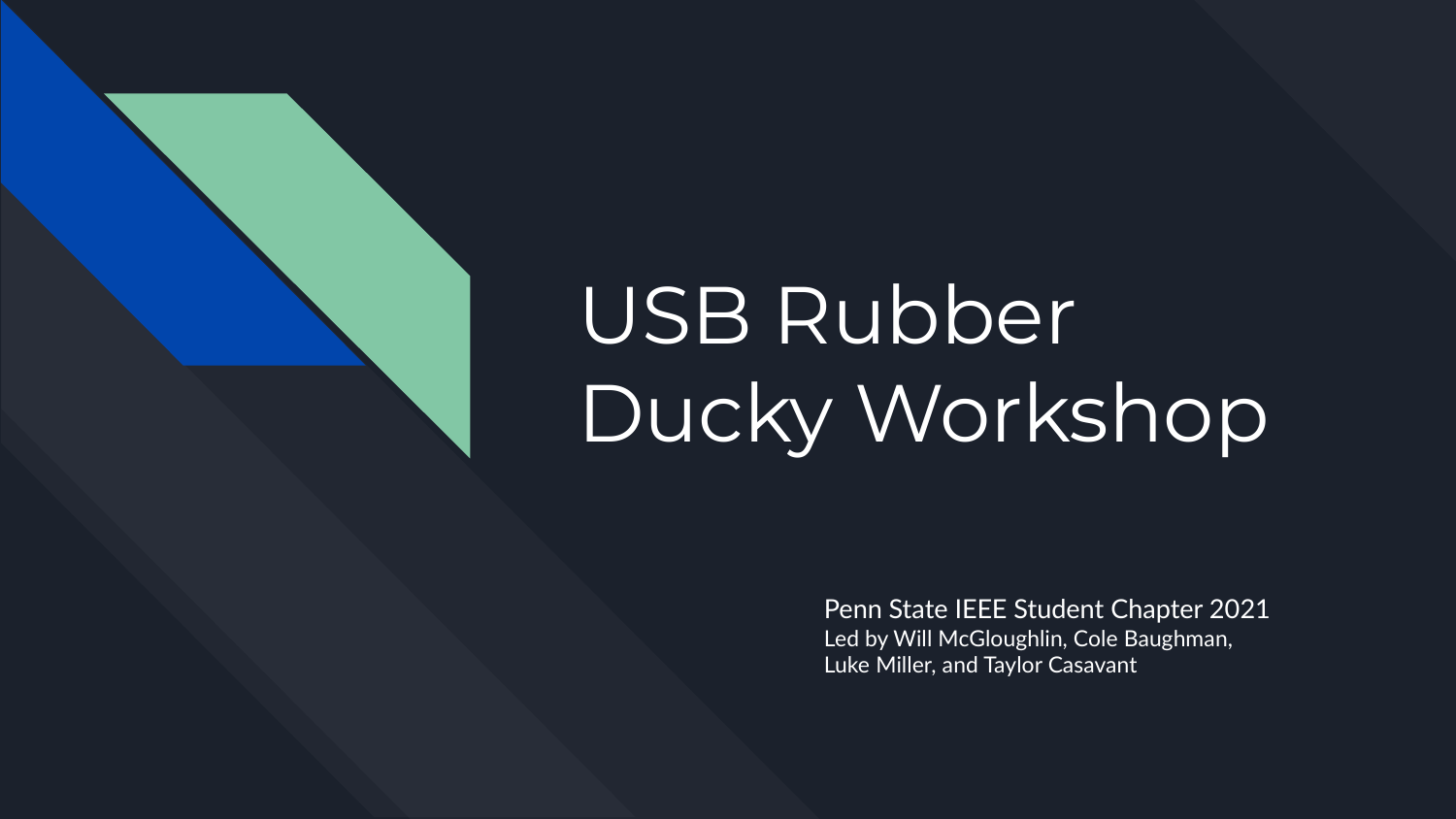

# USB Rubber Ducky Workshop
Penn State IEEE Student Chapter 2021
Led by Will McGloughlin, Cole Baughman,
Luke Miller, and Taylor Casavant